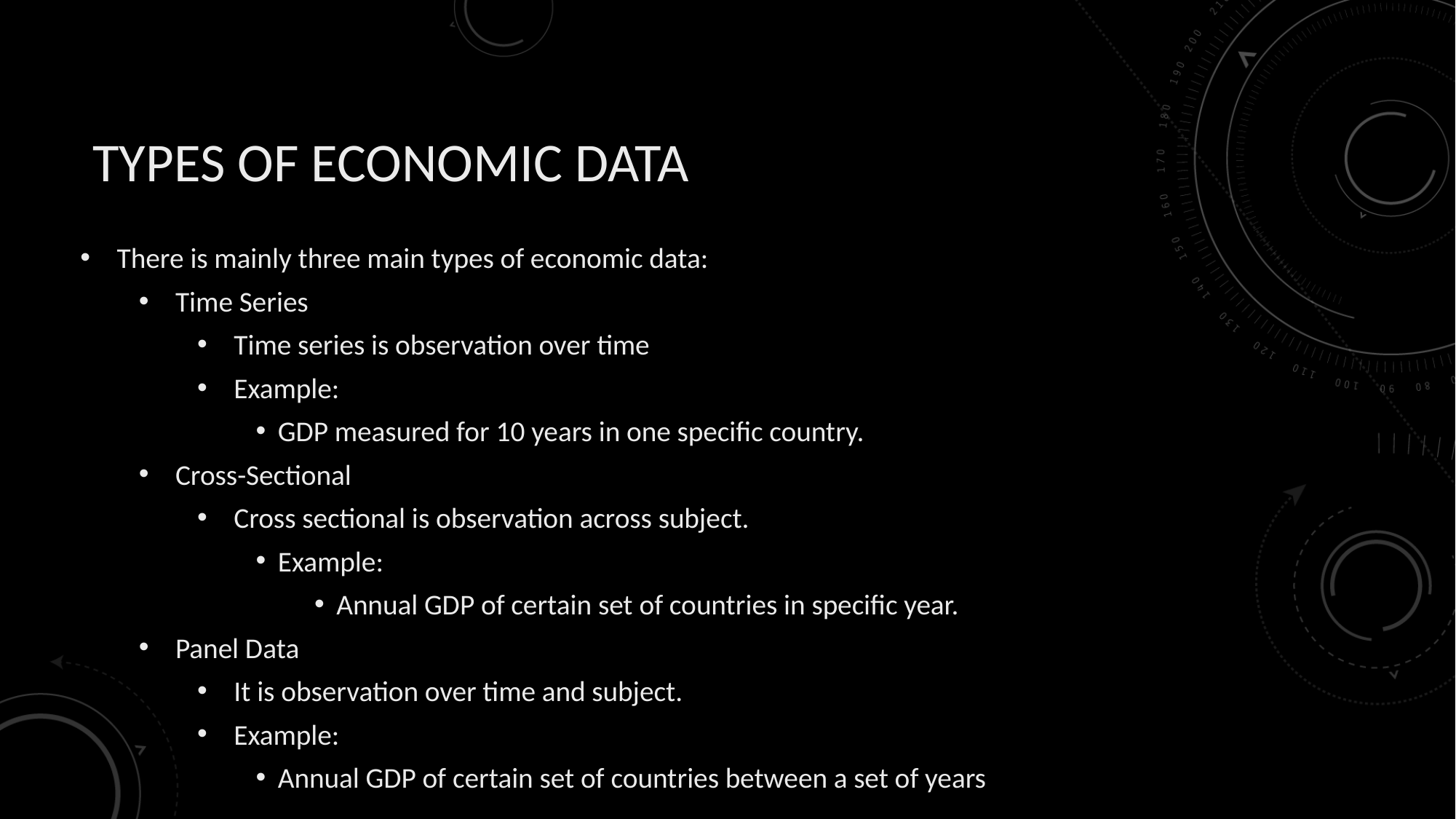

# Types of economic data
There is mainly three main types of economic data:
Time Series
Time series is observation over time
Example:
GDP measured for 10 years in one specific country.
Cross-Sectional
Cross sectional is observation across subject.
Example:
Annual GDP of certain set of countries in specific year.
Panel Data
It is observation over time and subject.
Example:
Annual GDP of certain set of countries between a set of years